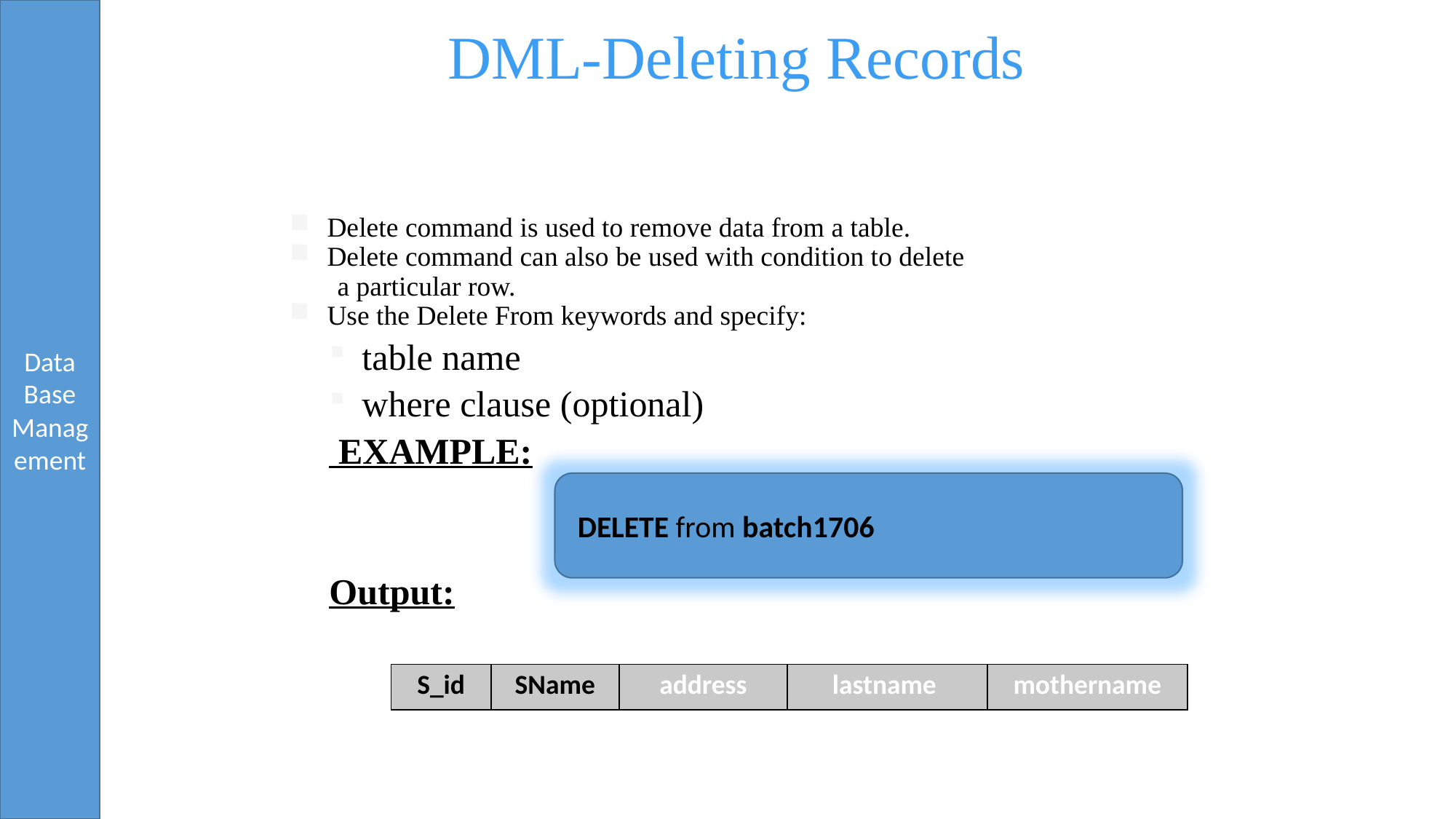

# DML-Deleting Records

Delete command is used to remove data from a table.
Delete command can also be used with condition to delete
       a particular row.
Use the Delete From keywords and specify:
table name
where clause (optional)
 EXAMPLE:

Output:

 DELETE from batch1706
| S\_id | SName | address | lastname | mothername |
| --- | --- | --- | --- | --- |